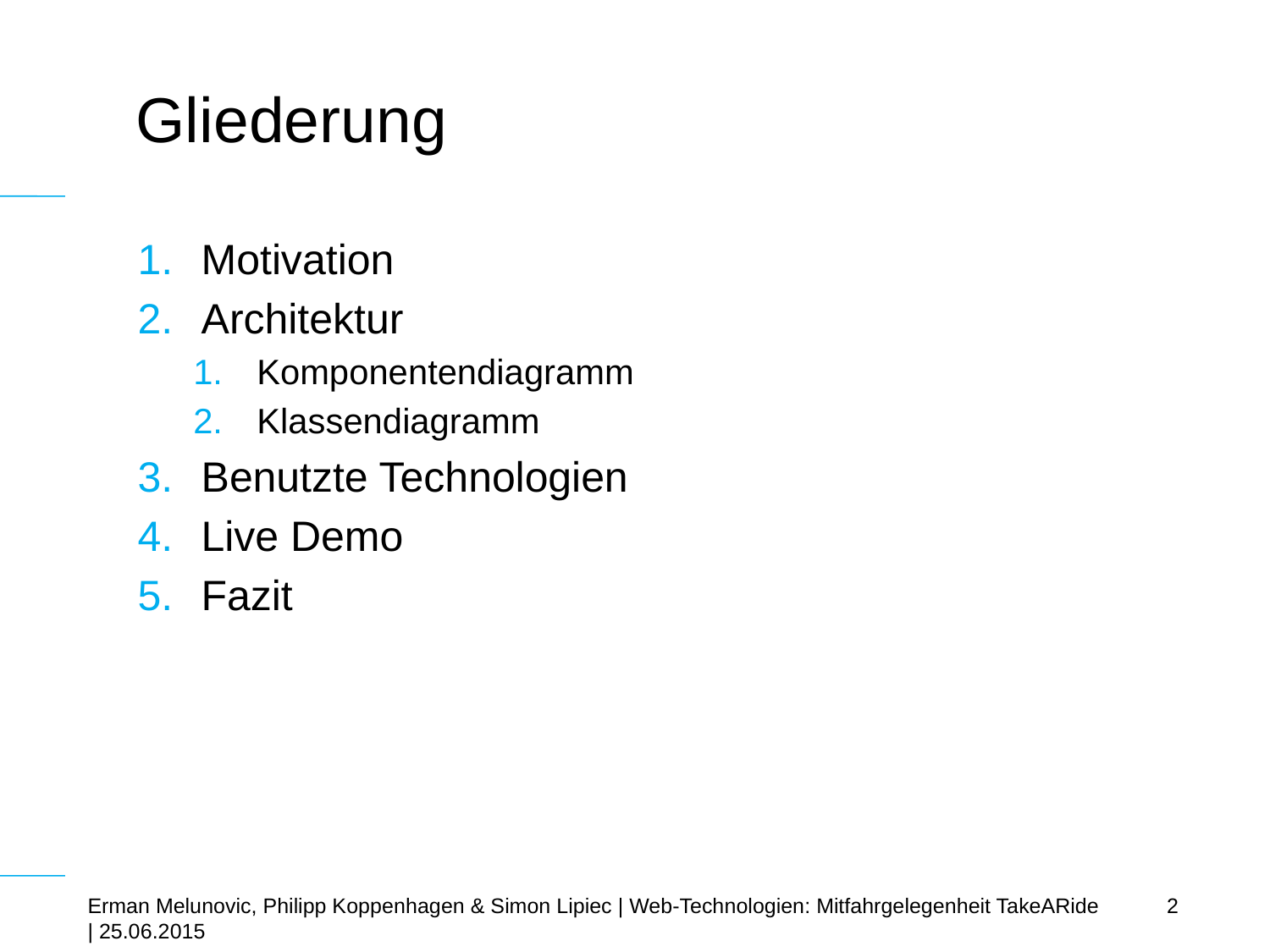

# Gliederung
Motivation
Architektur
Komponentendiagramm
Klassendiagramm
Benutzte Technologien
Live Demo
Fazit
Erman Melunovic, Philipp Koppenhagen & Simon Lipiec | Web-Technologien: Mitfahrgelegenheit TakeARide | 25.06.2015
2